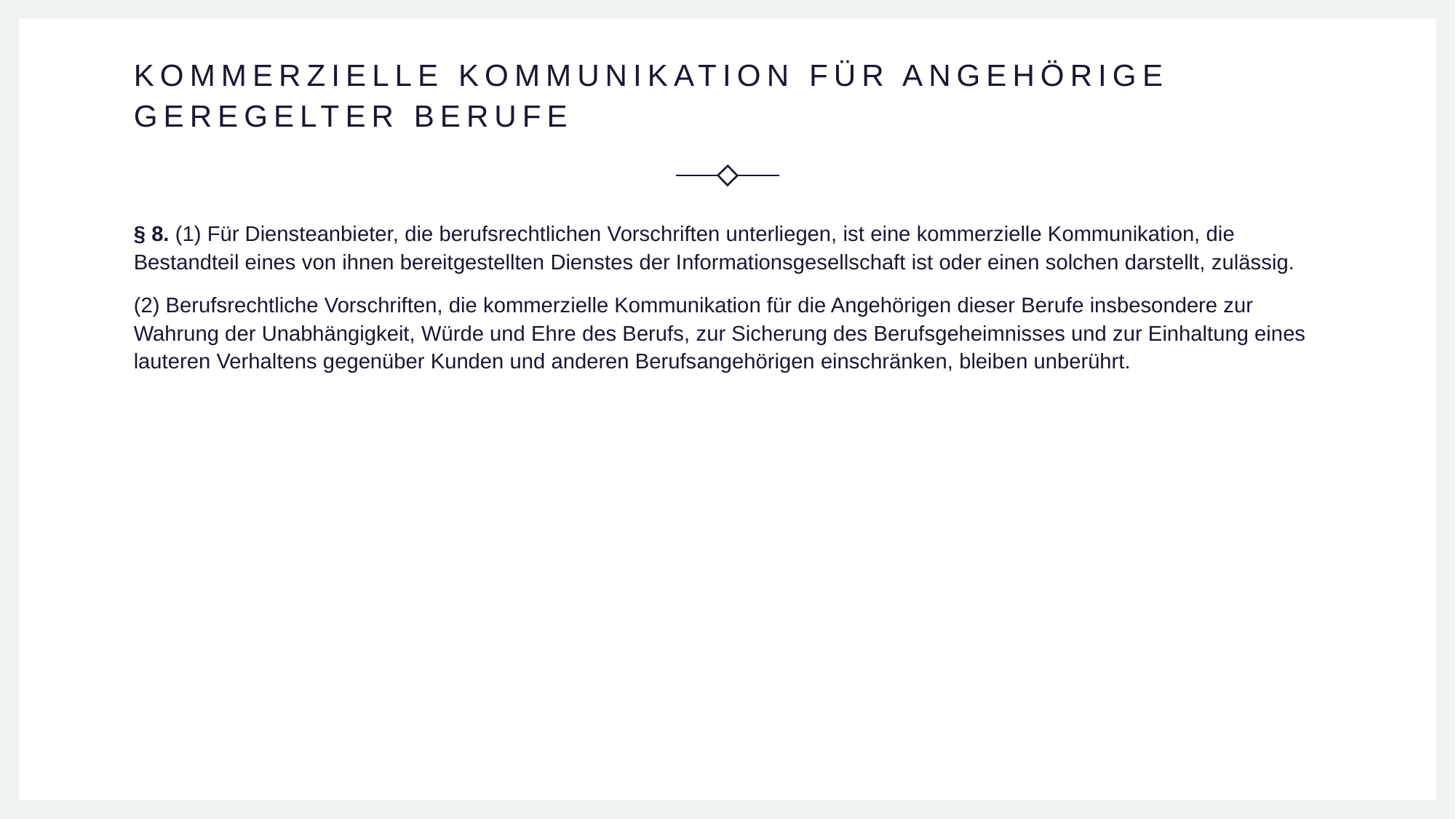

# Kommerzielle Kommunikation für Angehörige geregelter Berufe
§ 8. (1) Für Diensteanbieter, die berufsrechtlichen Vorschriften unterliegen, ist eine kommerzielle Kommunikation, die Bestandteil eines von ihnen bereitgestellten Dienstes der Informationsgesellschaft ist oder einen solchen darstellt, zulässig.
(2) Berufsrechtliche Vorschriften, die kommerzielle Kommunikation für die Angehörigen dieser Berufe insbesondere zur Wahrung der Unabhängigkeit, Würde und Ehre des Berufs, zur Sicherung des Berufsgeheimnisses und zur Einhaltung eines lauteren Verhaltens gegenüber Kunden und anderen Berufsangehörigen einschränken, bleiben unberührt.